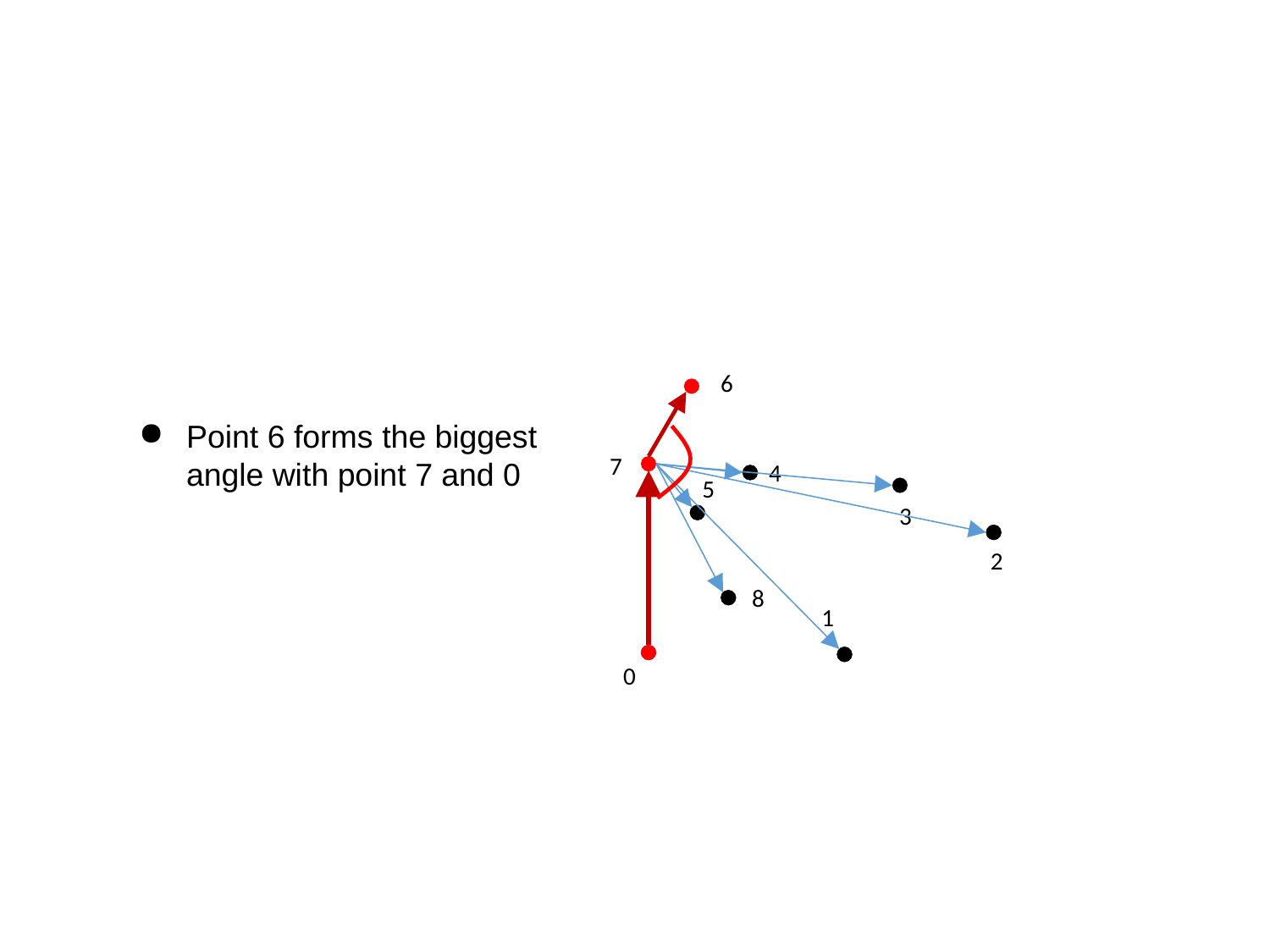

#
6

Point 6 forms the biggest angle with point 7 and 0

7
4

5

3

2
8

1

0